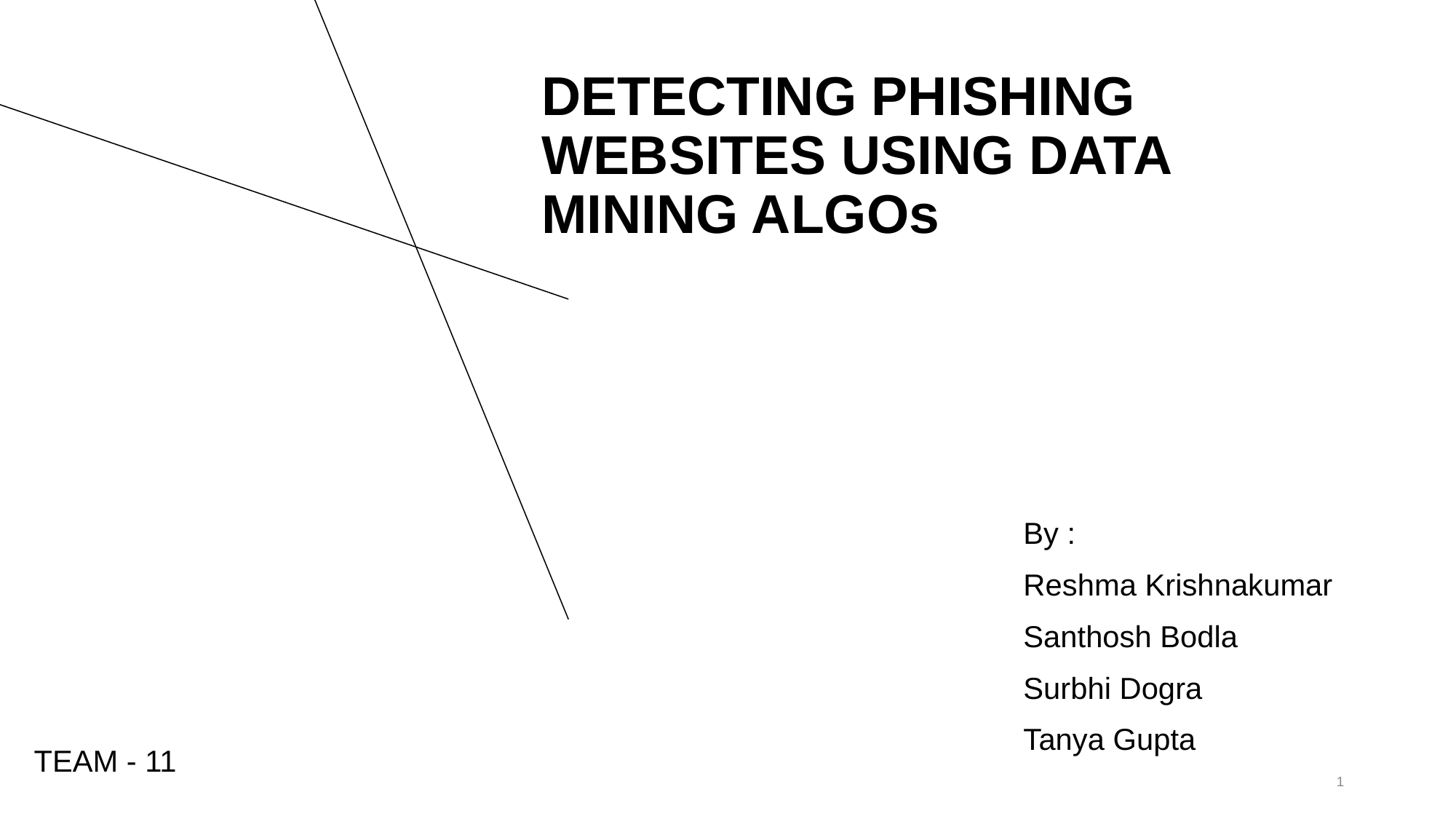

# DETECTING PHISHING WEBSITES USING DATA MINING ALGOs
By :
Reshma Krishnakumar
Santhosh Bodla
Surbhi Dogra
Tanya Gupta
TEAM - 11
1